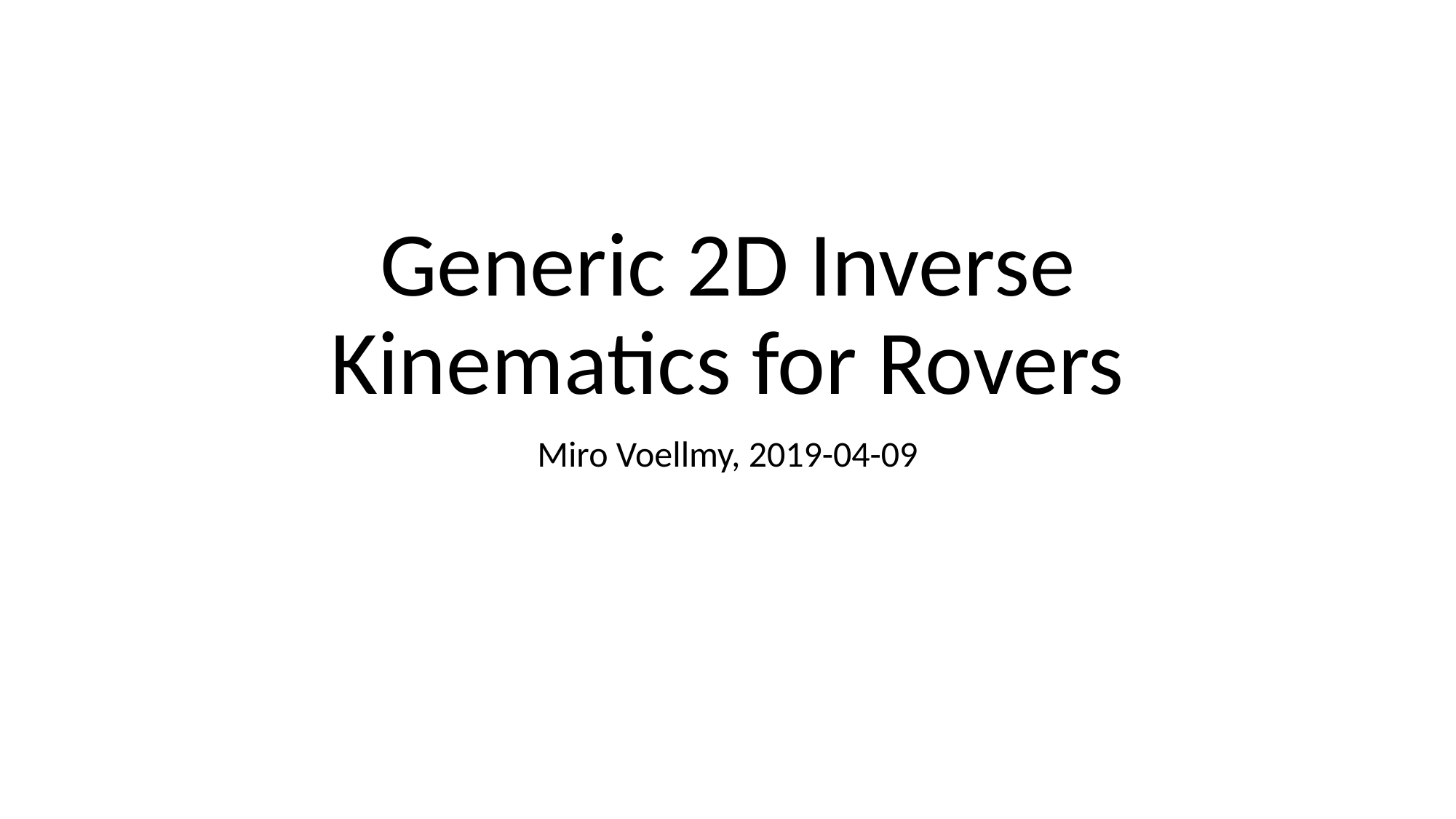

# Generic 2D Inverse Kinematics for Rovers
Miro Voellmy, 2019-04-09